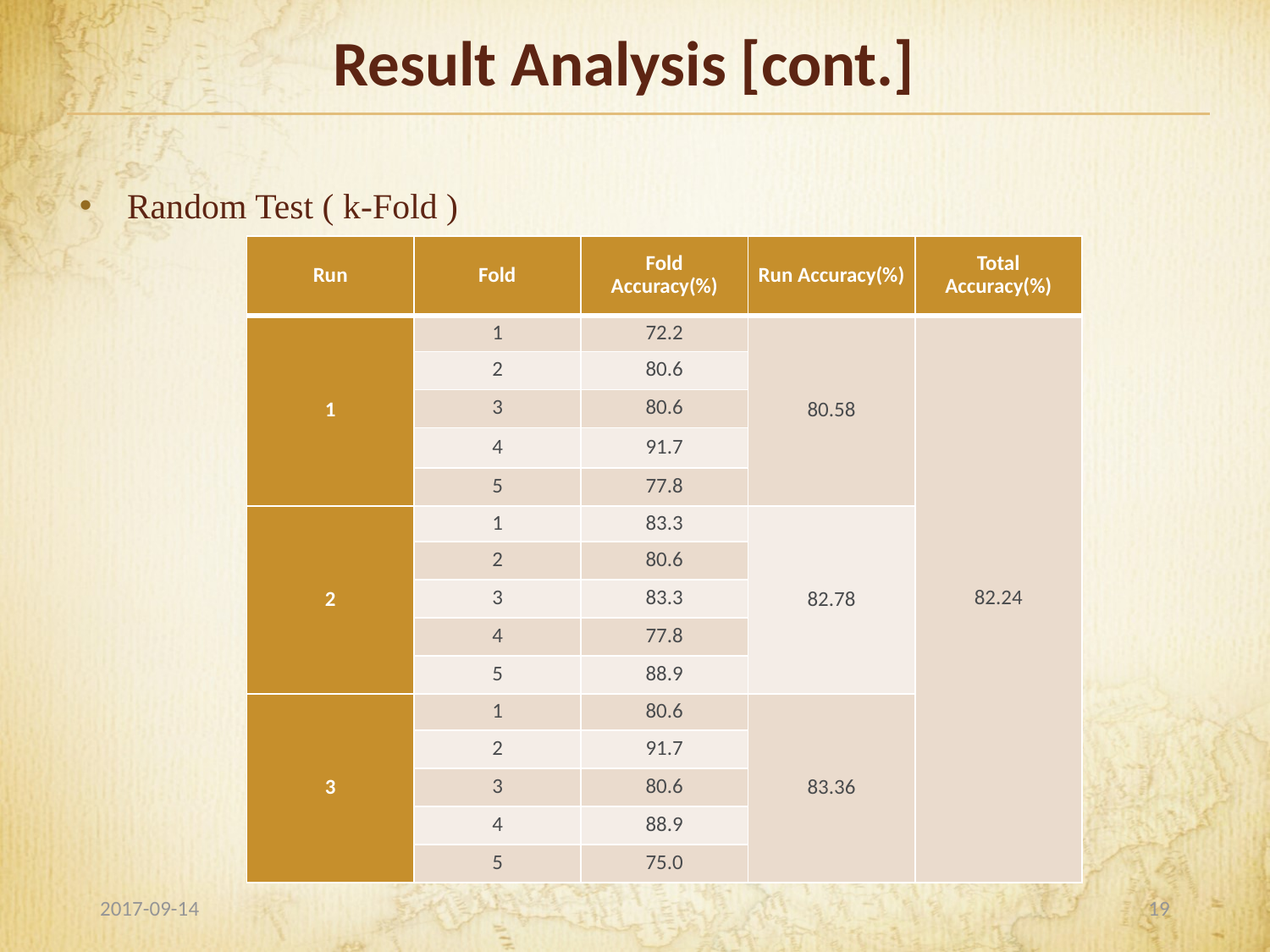

# Result Analysis [cont.]
Random Test ( k-Fold )
| Run | Fold | Fold Accuracy(%) | Run Accuracy(%) | Total Accuracy(%) |
| --- | --- | --- | --- | --- |
| 1 | 1 | 72.2 | 80.58 | 82.24 |
|  | 2 | 80.6 |  |  |
|  | 3 | 80.6 |  |  |
|  | 4 | 91.7 |  |  |
|  | 5 | 77.8 |  |  |
| 2 | 1 | 83.3 | 82.78 |  |
|  | 2 | 80.6 |  |  |
|  | 3 | 83.3 |  |  |
|  | 4 | 77.8 |  |  |
|  | 5 | 88.9 |  |  |
| 3 | 1 | 80.6 | 83.36 |  |
|  | 2 | 91.7 |  |  |
|  | 3 | 80.6 |  |  |
|  | 4 | 88.9 |  |  |
|  | 5 | 75.0 |  |  |
2017-09-14
19